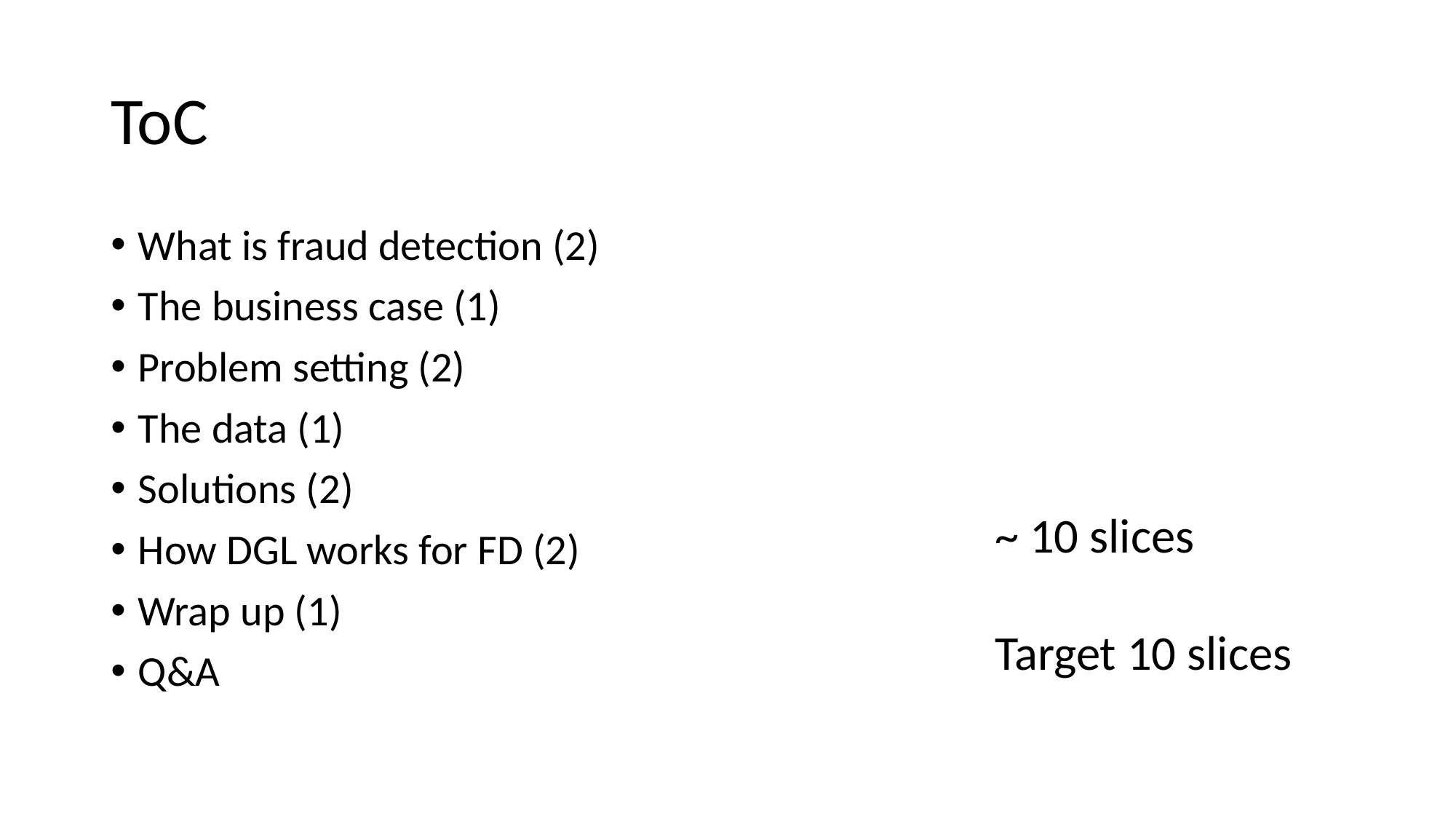

# ToC
What is fraud detection (2)
The business case (1)
Problem setting (2)
The data (1)
Solutions (2)
How DGL works for FD (2)
Wrap up (1)
Q&A
~ 10 slices

Target 10 slices